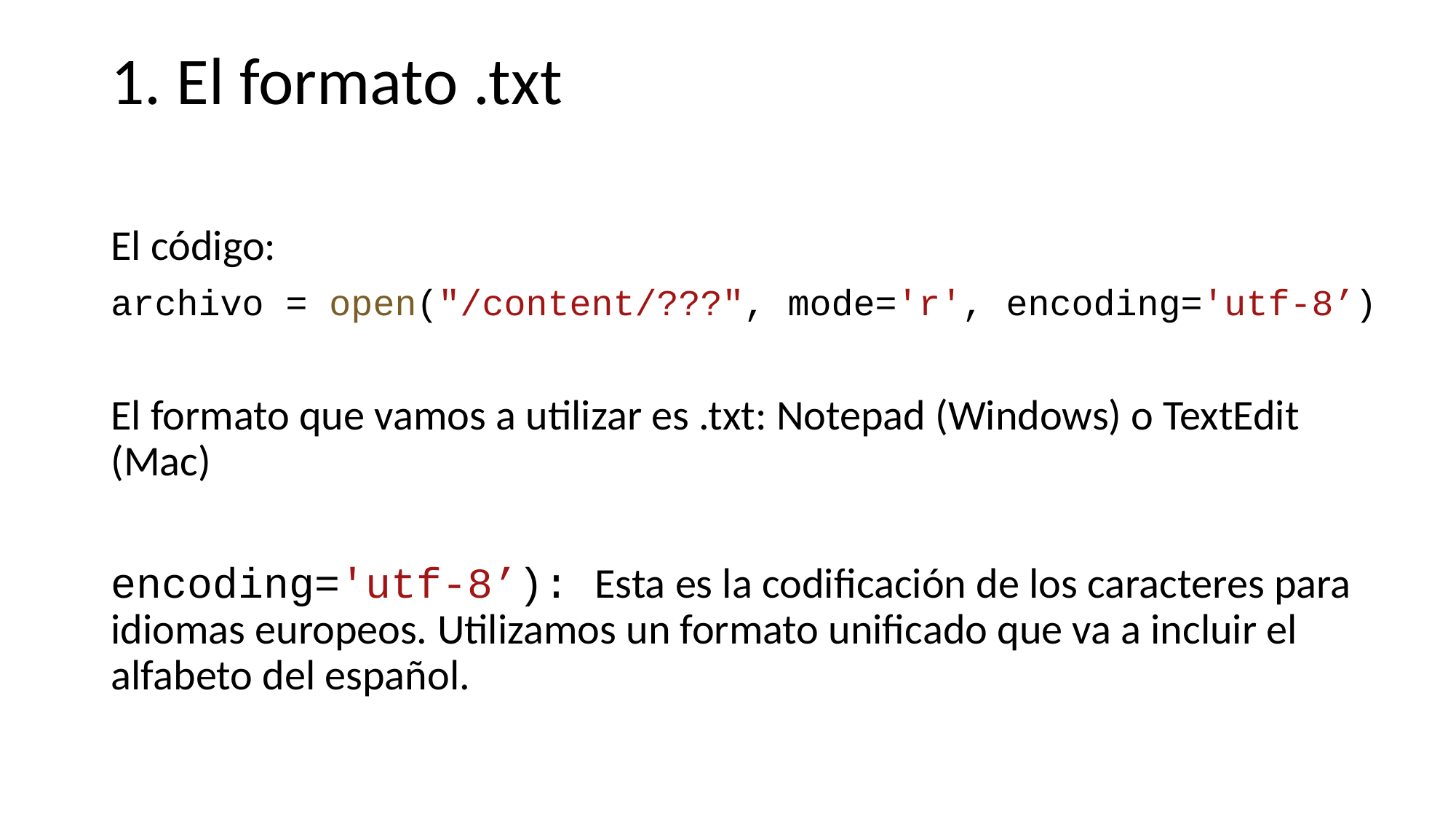

# 1. El formato .txt
El código:
archivo = open("/content/???", mode='r', encoding='utf-8’)

El formato que vamos a utilizar es .txt: Notepad (Windows) o TextEdit (Mac)

encoding='utf-8’): Esta es la codificación de los caracteres para idiomas europeos. Utilizamos un formato unificado que va a incluir el alfabeto del español.